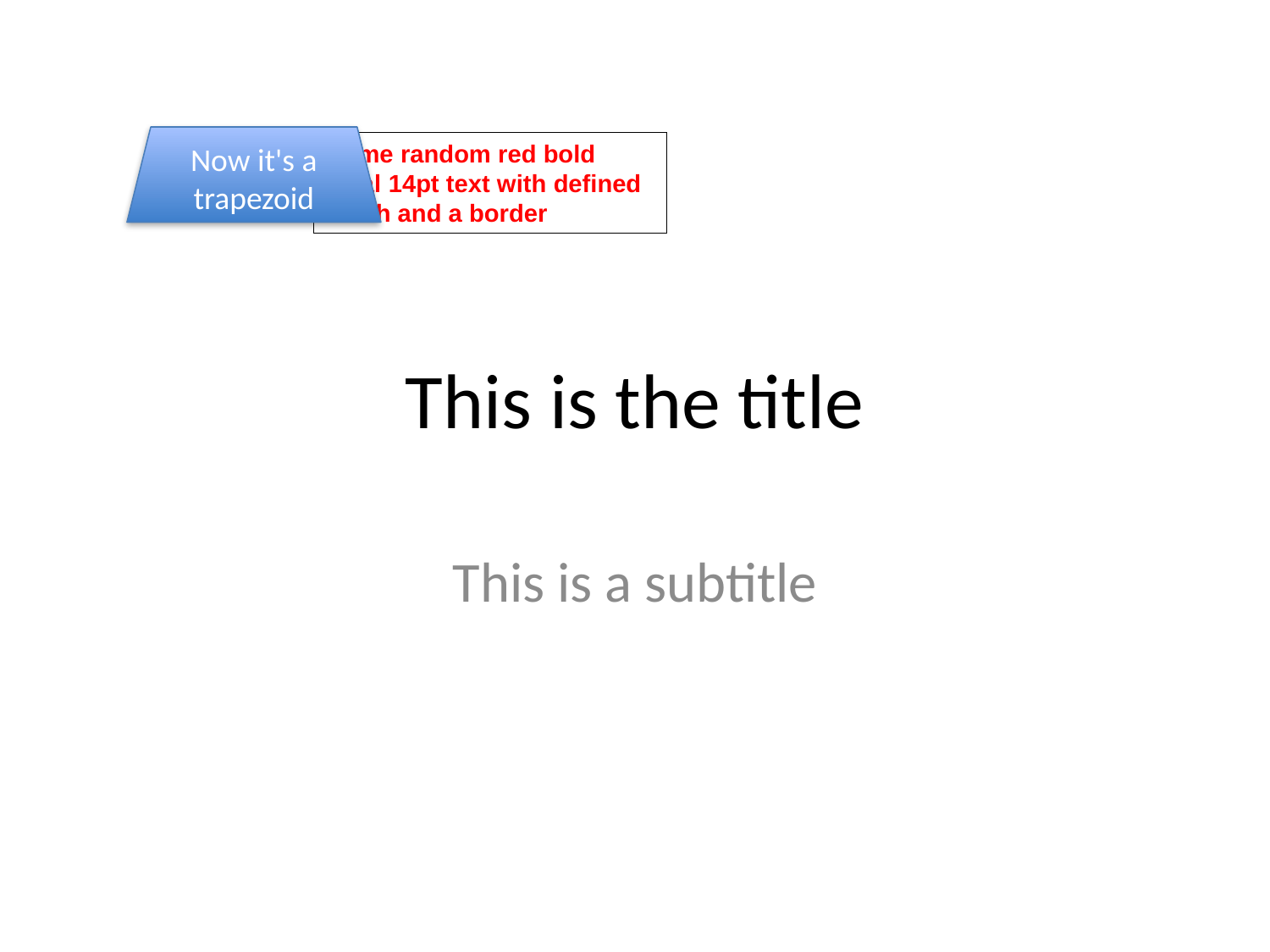

Now it's a trapezoid
Some random red bold Arial 14pt text with defined width and a border
# This is the title
This is a subtitle